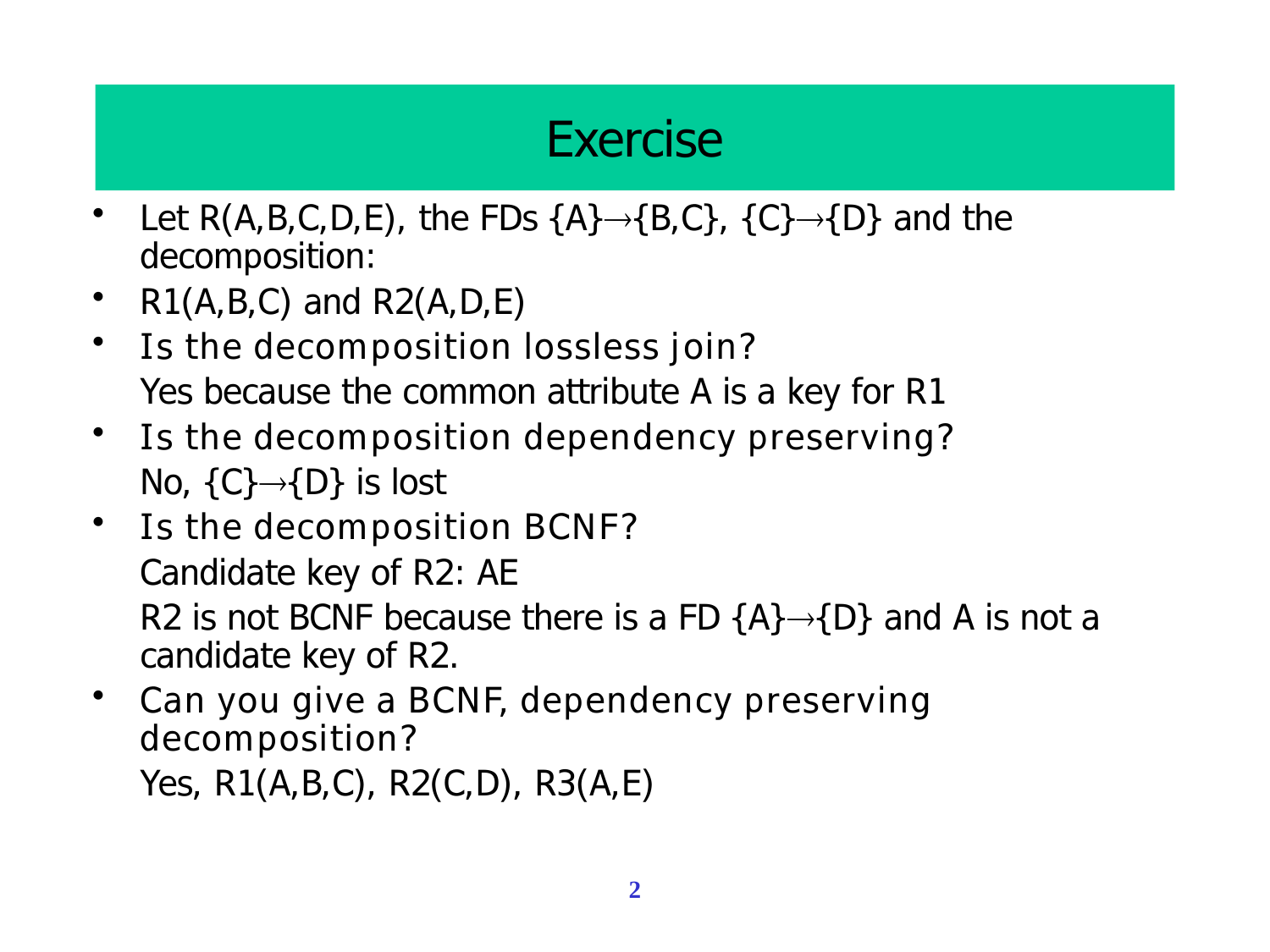

# Exercise
Let R(A,B,C,D,E), the FDs {A}→{B,C}, {C}→{D} and the decomposition:
R1(A,B,C) and R2(A,D,E)
Is the decomposition lossless join?
	Yes because the common attribute A is a key for R1
Is the decomposition dependency preserving?
	No, {C}→{D} is lost
Is the decomposition BCNF?
	Candidate key of R2: AE
	R2 is not BCNF because there is a FD {A}→{D} and A is not a candidate key of R2.
Can you give a BCNF, dependency preserving decomposition?
	Yes, R1(A,B,C), R2(C,D), R3(A,E)
2